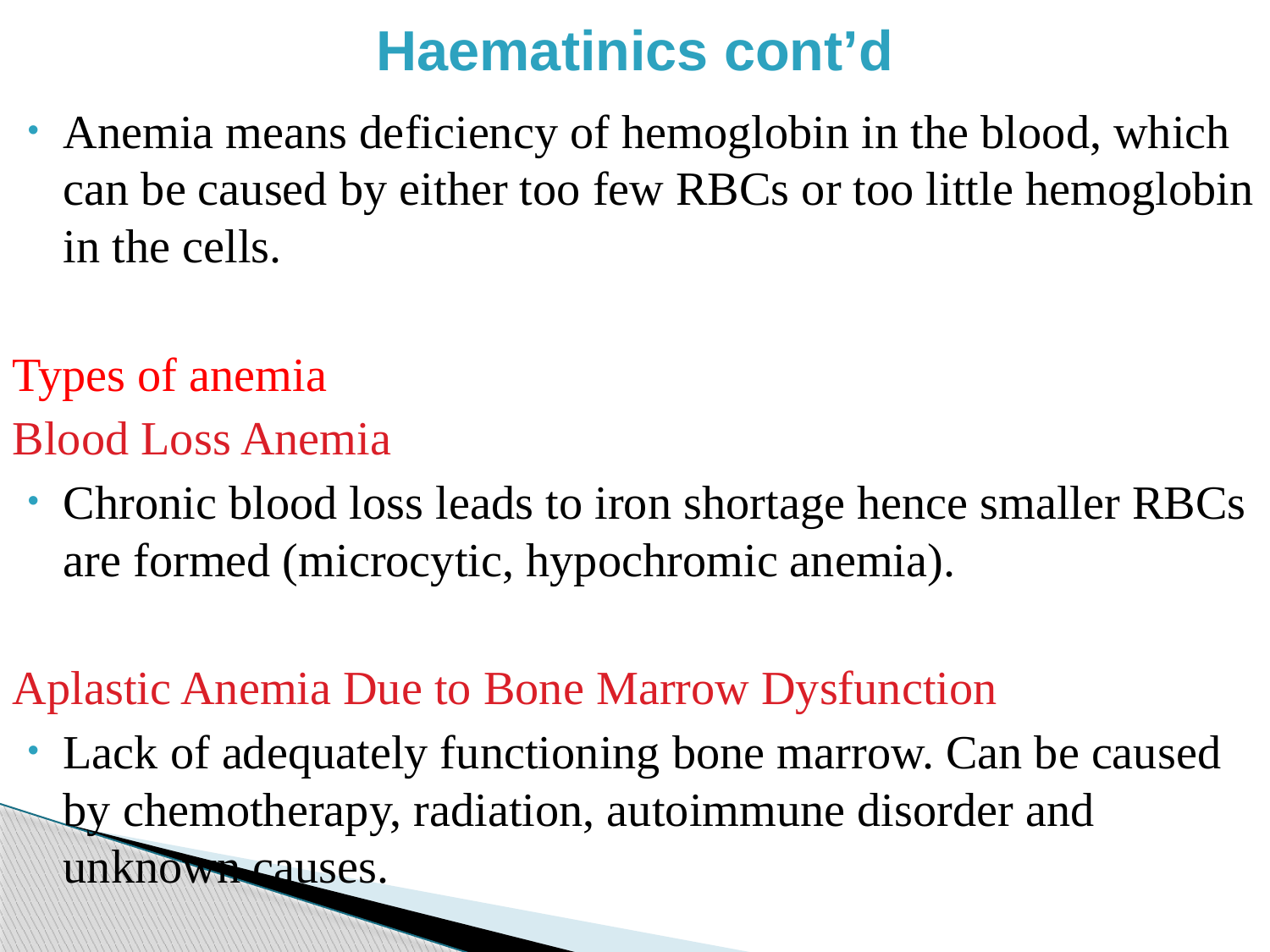

# Haematinics cont’d
Anemia means deficiency of hemoglobin in the blood, which can be caused by either too few RBCs or too little hemoglobin in the cells.

Types of anemia
Blood Loss Anemia
Chronic blood loss leads to iron shortage hence smaller RBCs are formed (microcytic, hypochromic anemia).

Aplastic Anemia Due to Bone Marrow Dysfunction
Lack of adequately functioning bone marrow. Can be caused by chemotherapy, radiation, autoimmune disorder and unknown causes.